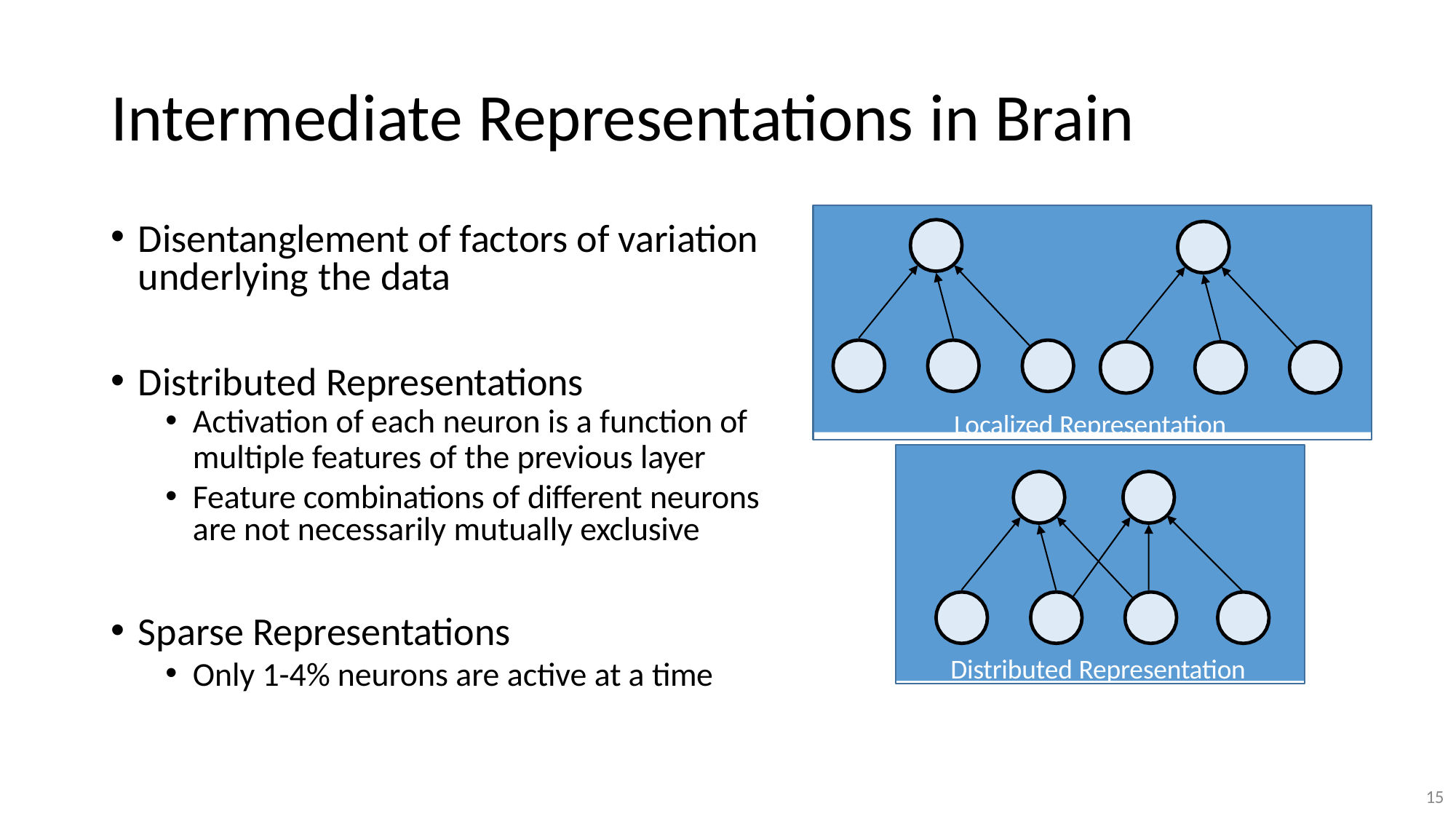

# Intermediate Representations in Brain

Localized Representation
Disentanglement of factors of variation underlying the data

Distributed Representations
Activation of each neuron is a function of
multiple features of the previous layer
Feature combinations of different neurons are not necessarily mutually exclusive

Distributed Representation

Sparse Representations
Only 1-4% neurons are active at a time
15